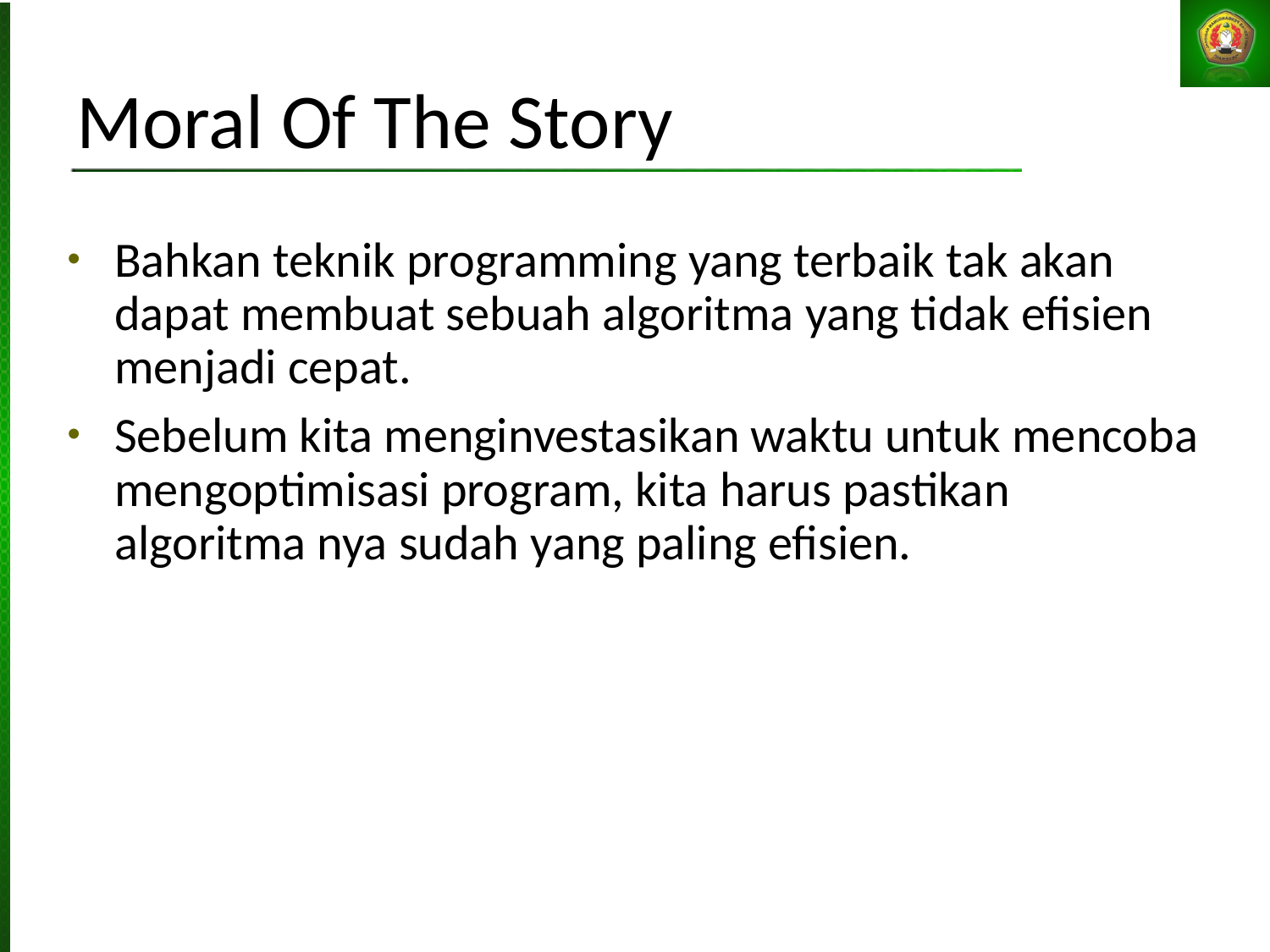

Moral Of The Story
Bahkan teknik programming yang terbaik tak akan dapat membuat sebuah algoritma yang tidak efisien menjadi cepat.
Sebelum kita menginvestasikan waktu untuk mencoba mengoptimisasi program, kita harus pastikan algoritma nya sudah yang paling efisien.